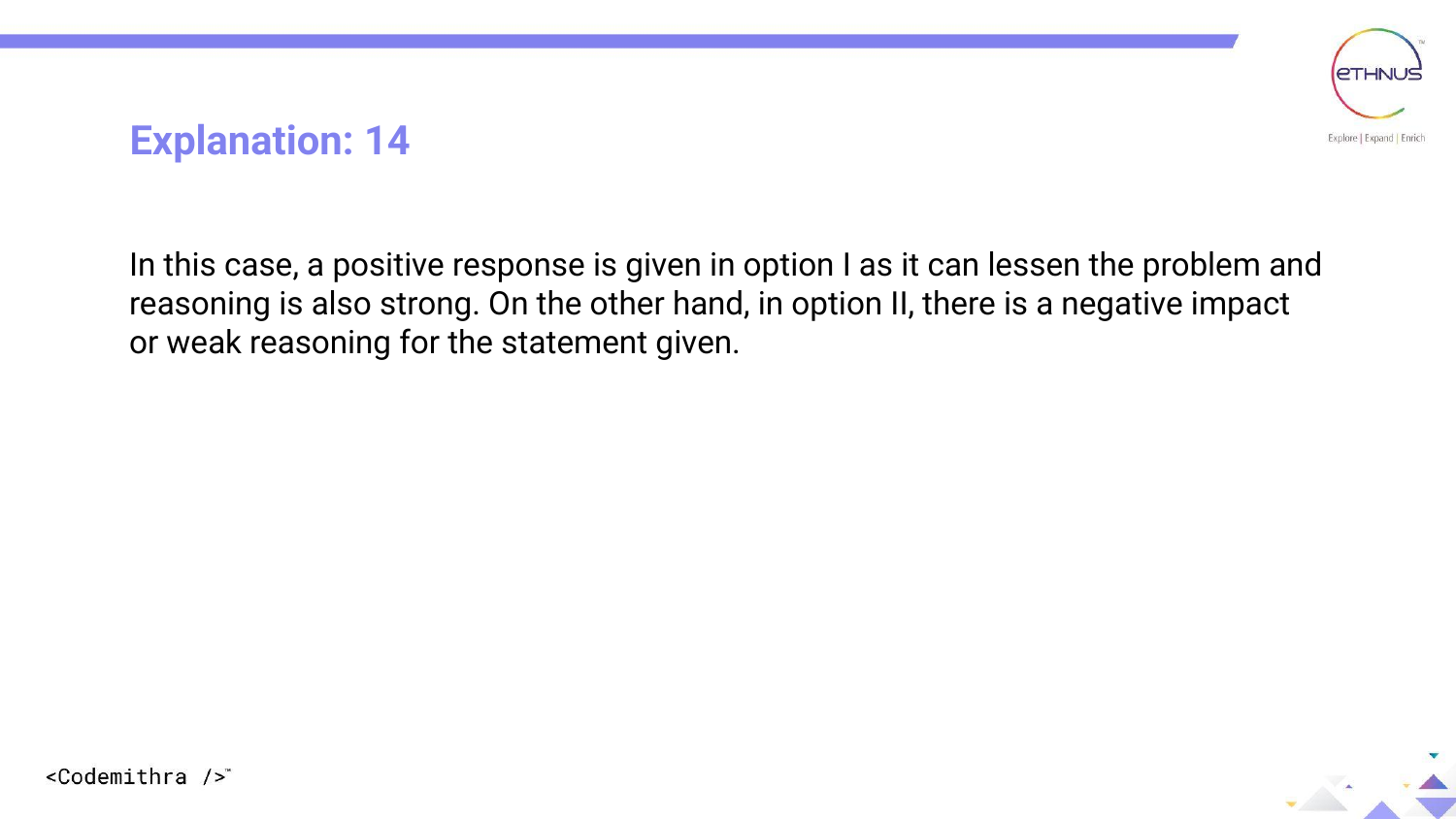

Explanation: 14
In this case, a positive response is given in option I as it can lessen the problem and
reasoning is also strong. On the other hand, in option II, there is a negative impact
or weak reasoning for the statement given.